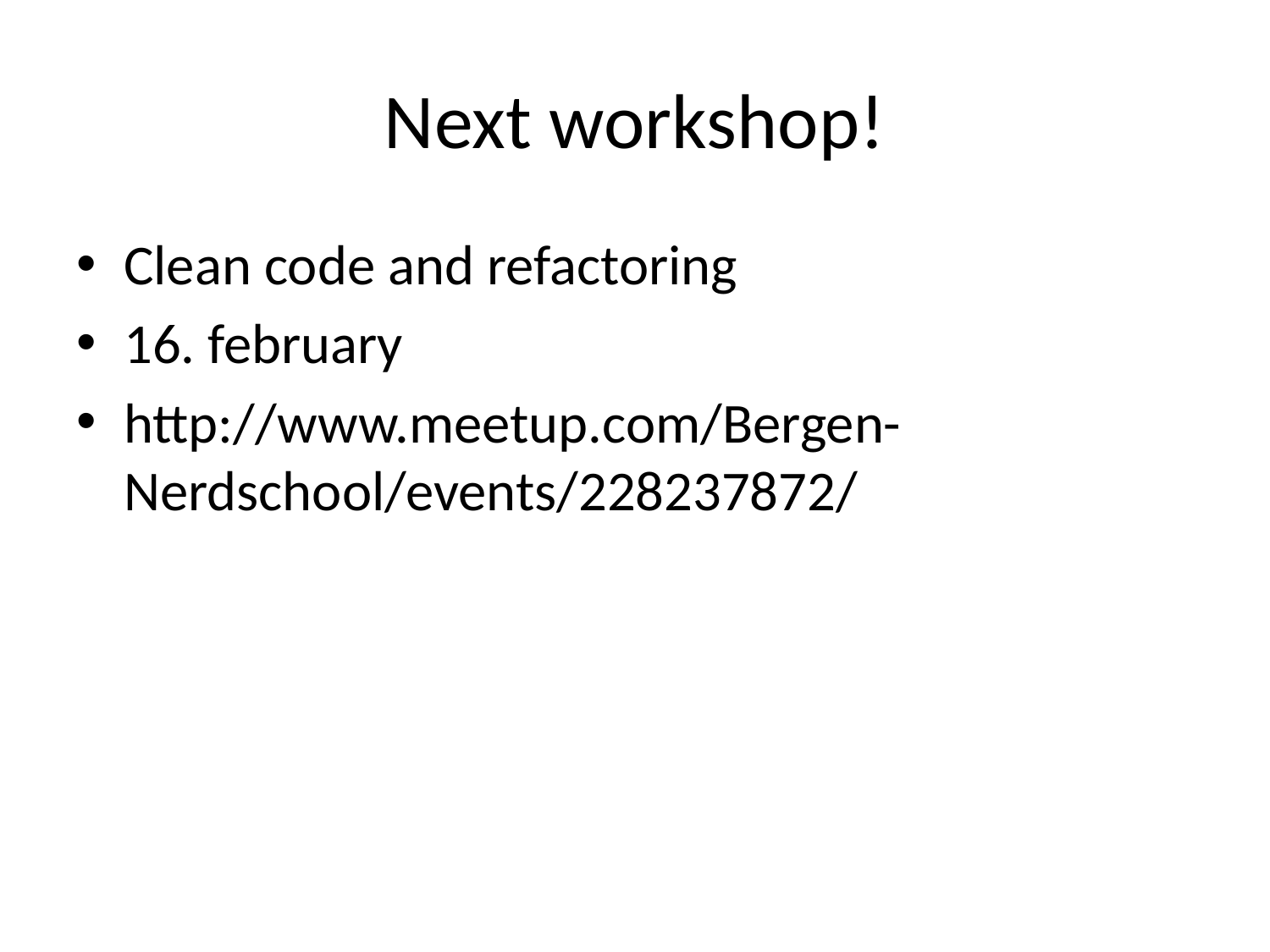

# Next workshop!
Clean code and refactoring
16. february
http://www.meetup.com/Bergen-Nerdschool/events/228237872/